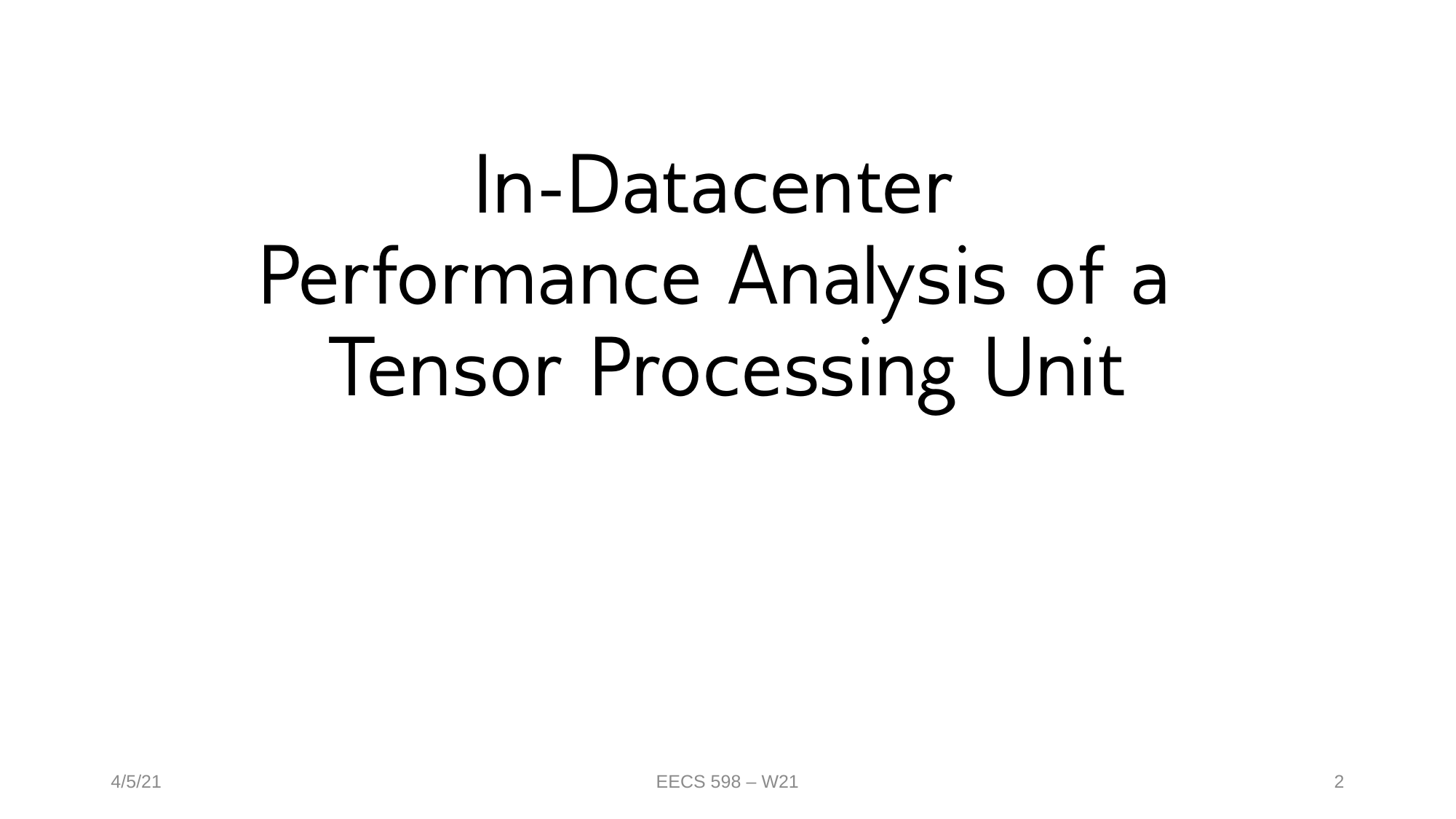

# In-Datacenter Performance Analysis of a Tensor Processing Unit

4/5/21
EECS 598 – W21
2